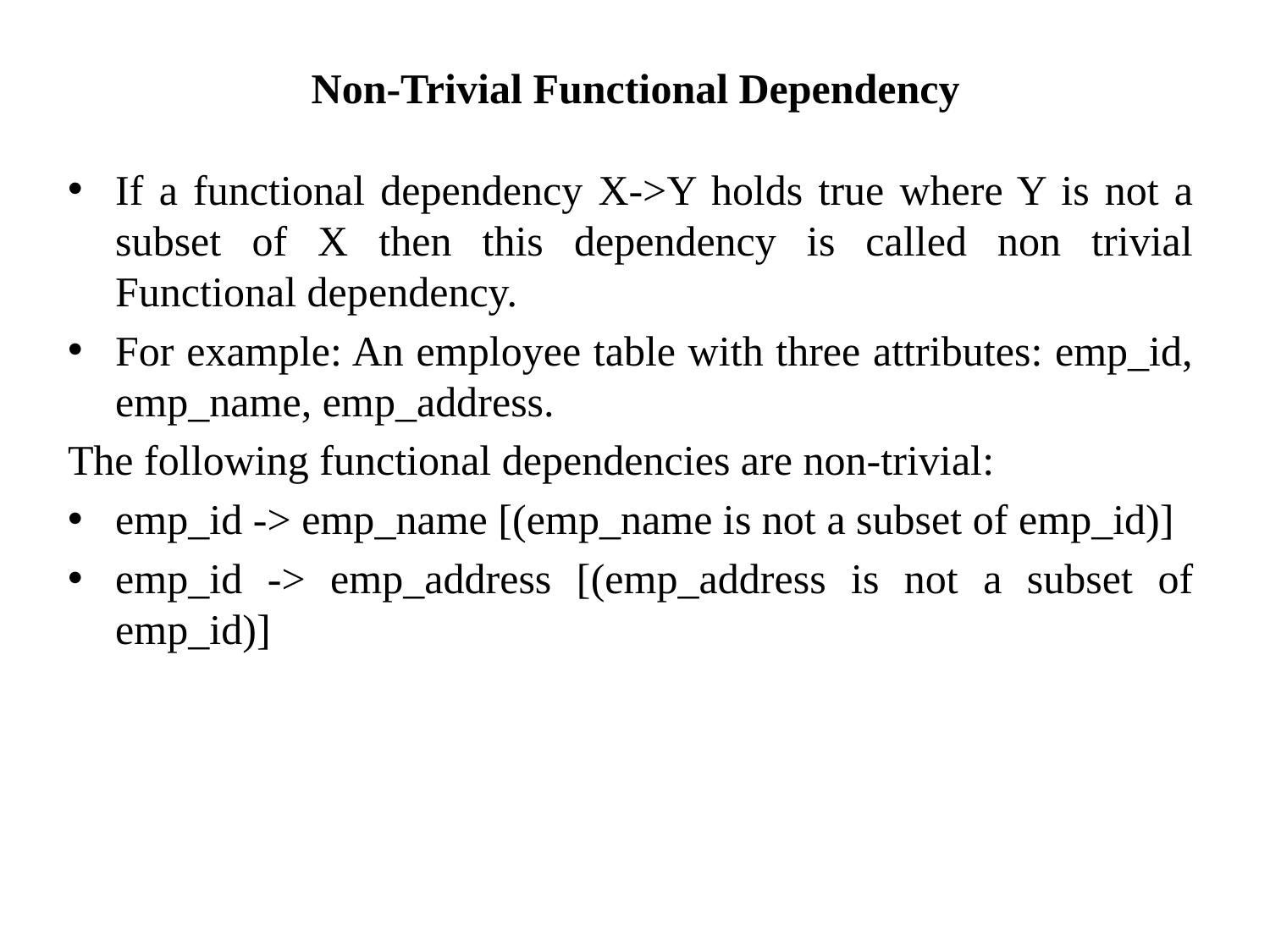

# Non-Trivial Functional Dependency
If a functional dependency X->Y holds true where Y is not a subset of X then this dependency is called non trivial Functional dependency.
For example: An employee table with three attributes: emp_id, emp_name, emp_address.
The following functional dependencies are non-trivial:
emp_id -> emp_name [(emp_name is not a subset of emp_id)]
emp_id -> emp_address [(emp_address is not a subset of emp_id)]